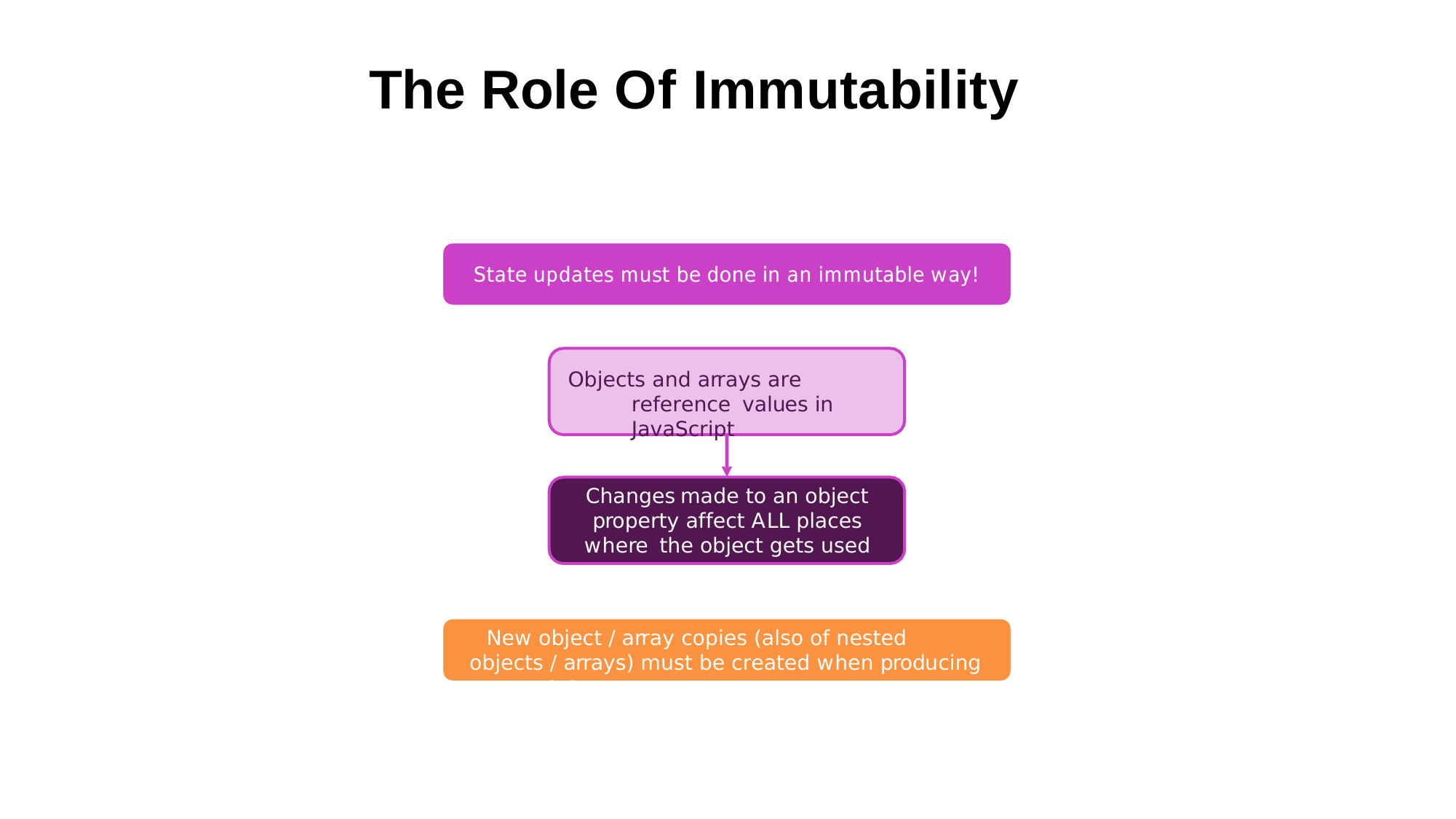

# The Role Of Immutability

State updates must be done in an immutable way!

Objects and arrays are reference  values in JavaScript

Changes made to an object
property affect ALL places where  the object gets used

New object / array copies (also of nested objects /  arrays) must be created when producing a new state